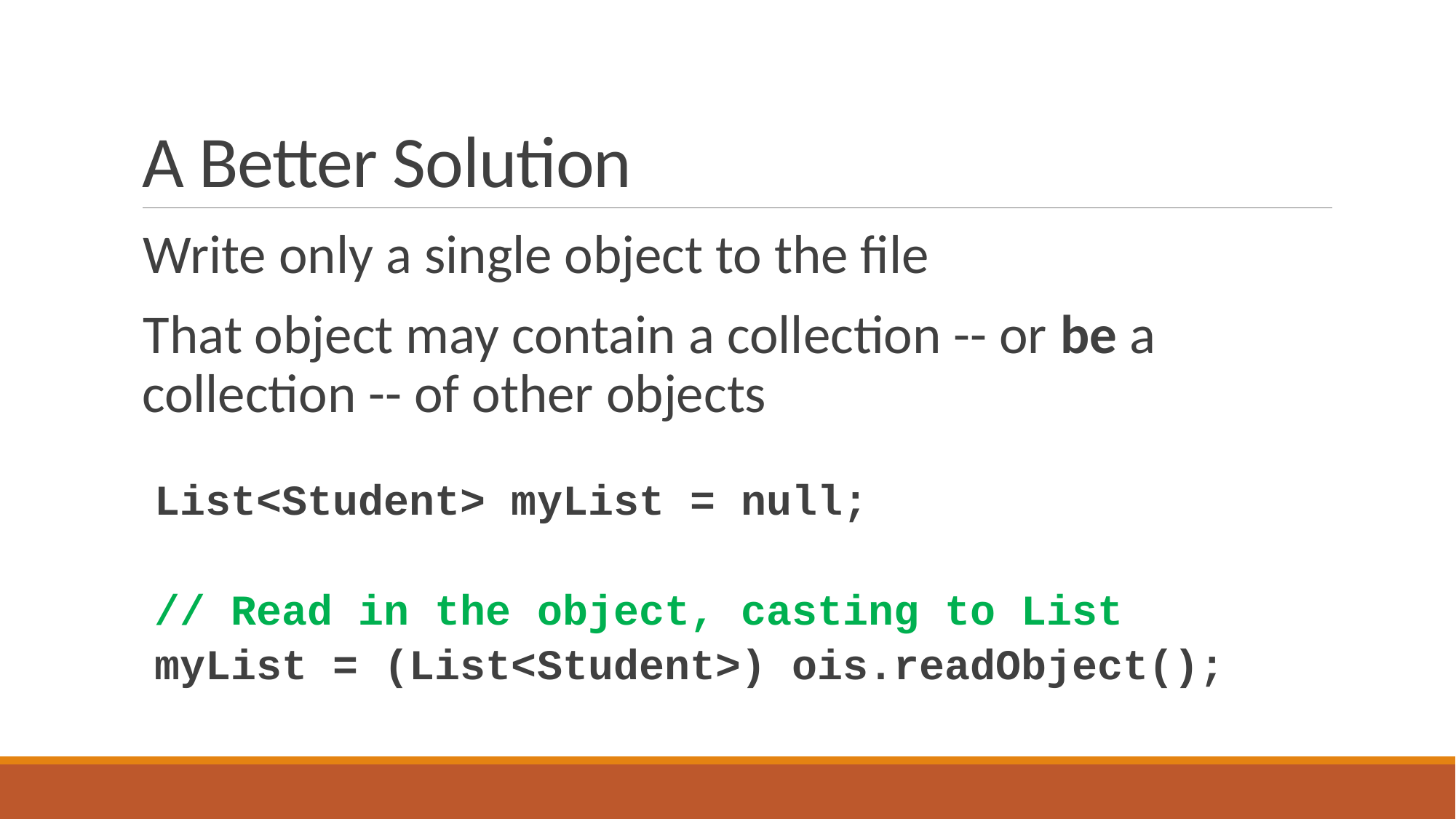

# A Better Solution
Write only a single object to the file
That object may contain a collection -- or be a collection -- of other objects

List<Student> myList = null;

// Read in the object, casting to List
myList = (List<Student>) ois.readObject();